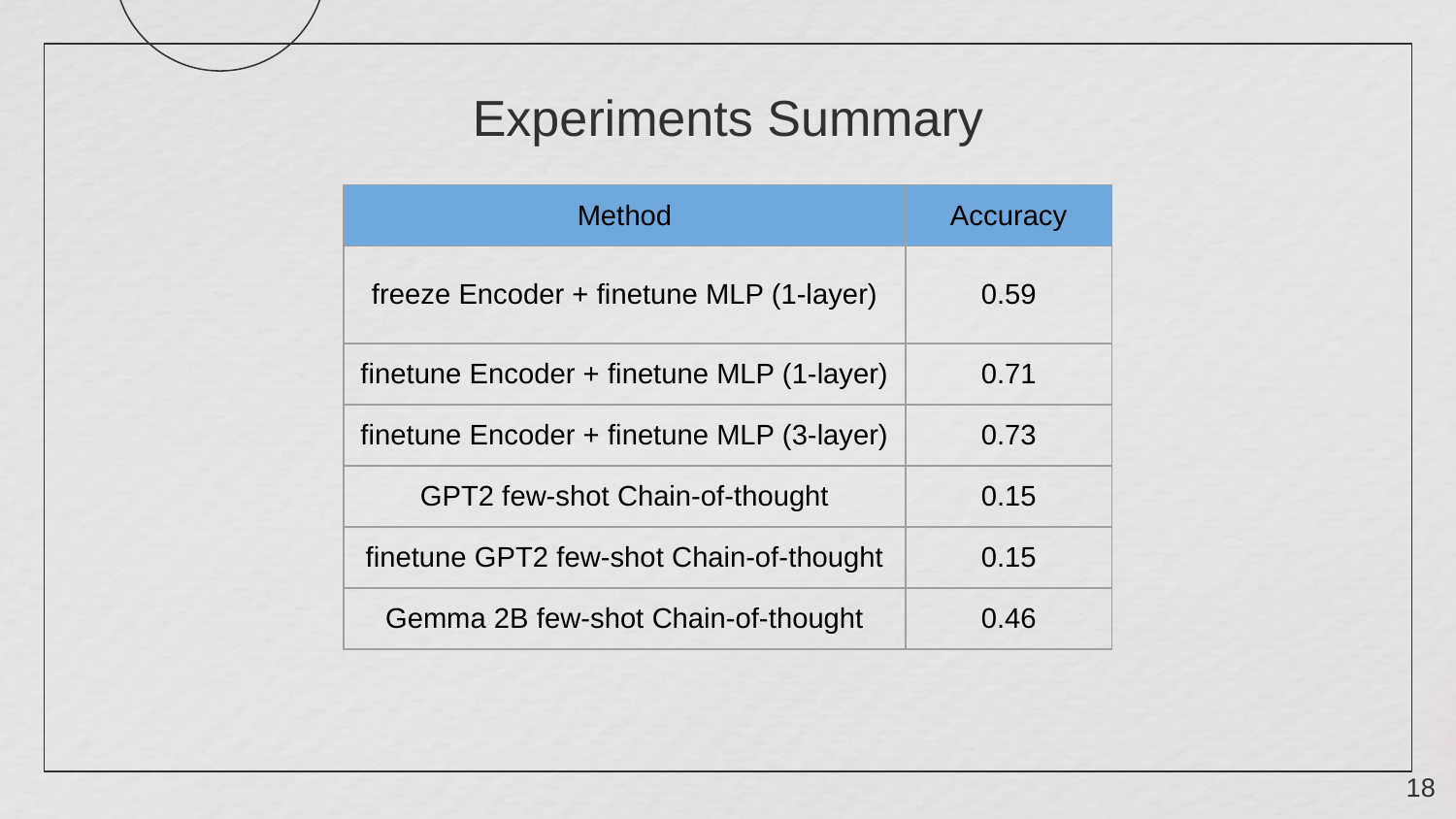

# Experiments Summary
| Method | Accuracy |
| --- | --- |
| freeze Encoder + finetune MLP (1-layer) | 0.59 |
| finetune Encoder + finetune MLP (1-layer) | 0.71 |
| finetune Encoder + finetune MLP (3-layer) | 0.73 |
| GPT2 few-shot Chain-of-thought | 0.15 |
| finetune GPT2 few-shot Chain-of-thought | 0.15 |
| Gemma 2B few-shot Chain-of-thought | 0.46 |
18